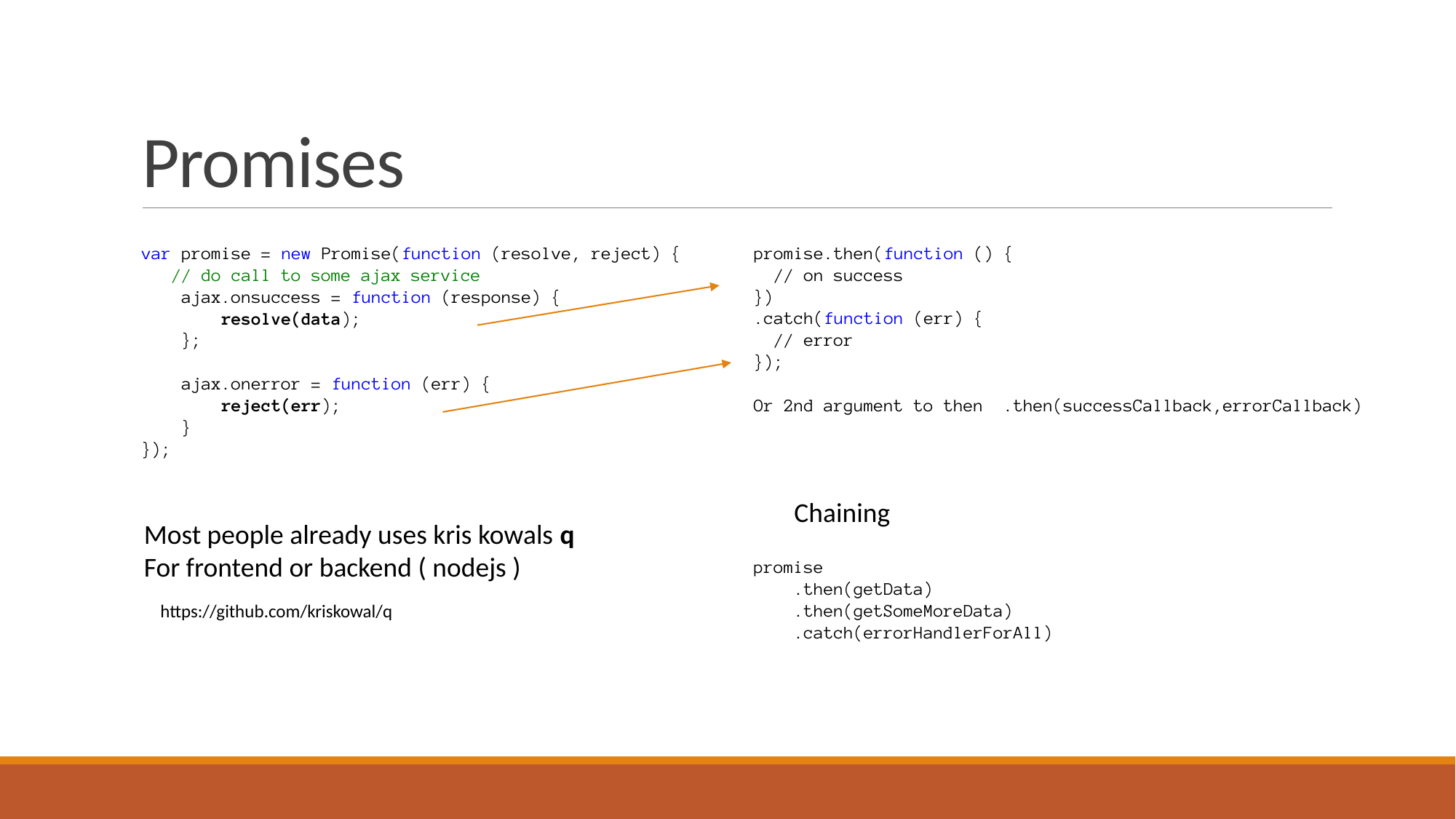

# Promises
var promise = new Promise(function (resolve, reject) {
   // do call to some ajax service
    ajax.onsuccess = function (response) {
        resolve(data);
    };

    ajax.onerror = function (err) {
        reject(err);
    }
});

promise.then(function () {
  // on success
})
.catch(function (err) {
  // error
});

Or 2nd argument to then  .then(successCallback,errorCallback)
Chaining
Most people already uses kris kowals q
For frontend or backend ( nodejs )
promise
    .then(getData)
    .then(getSomeMoreData)
    .catch(errorHandlerForAll)
https://github.com/kriskowal/q